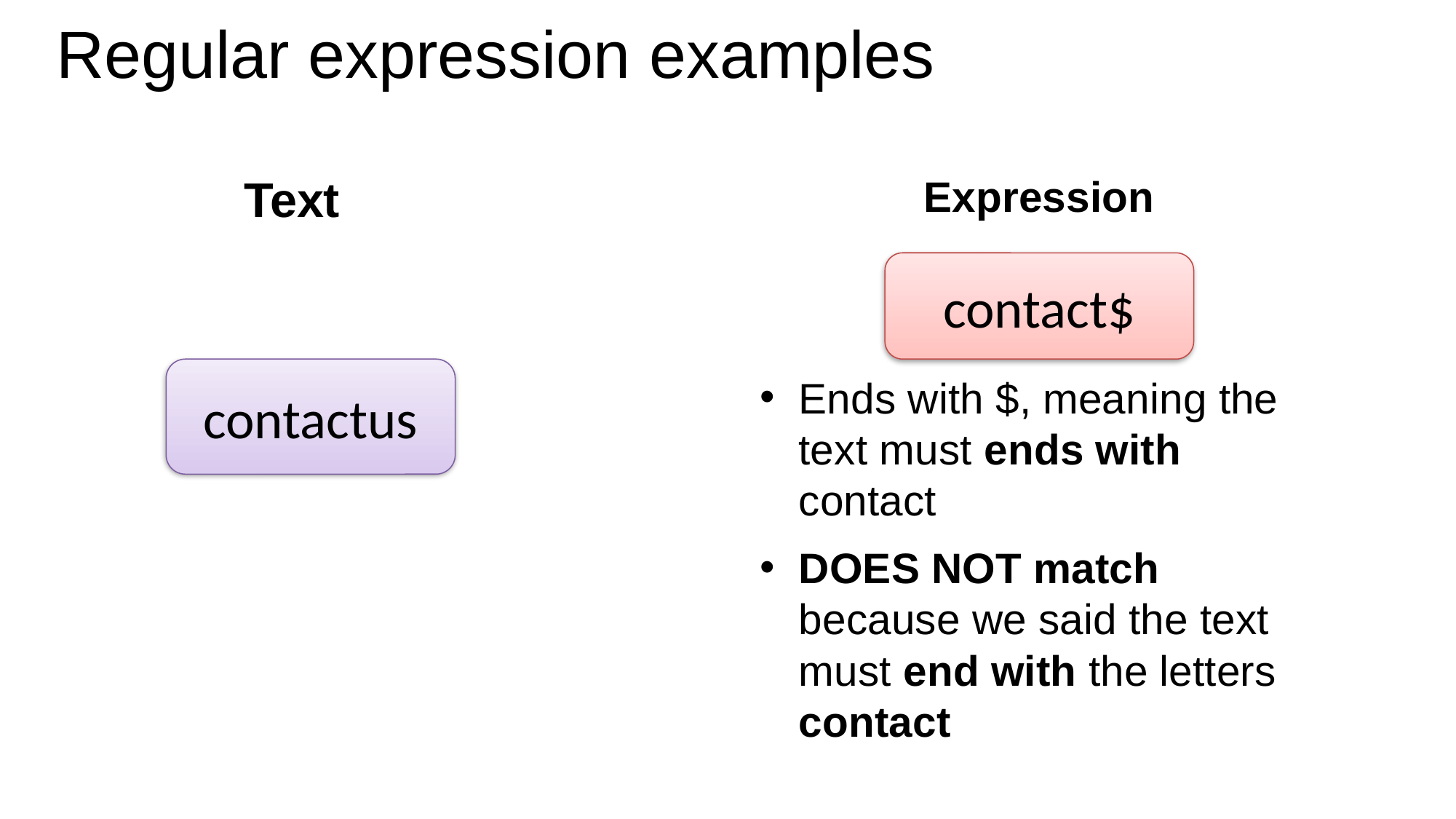

# Regular expression examples
Text
Expression

Ends with $, meaning the text must ends with contact
DOES NOT match because we said the text must end with the letters contact
contact$
contactus